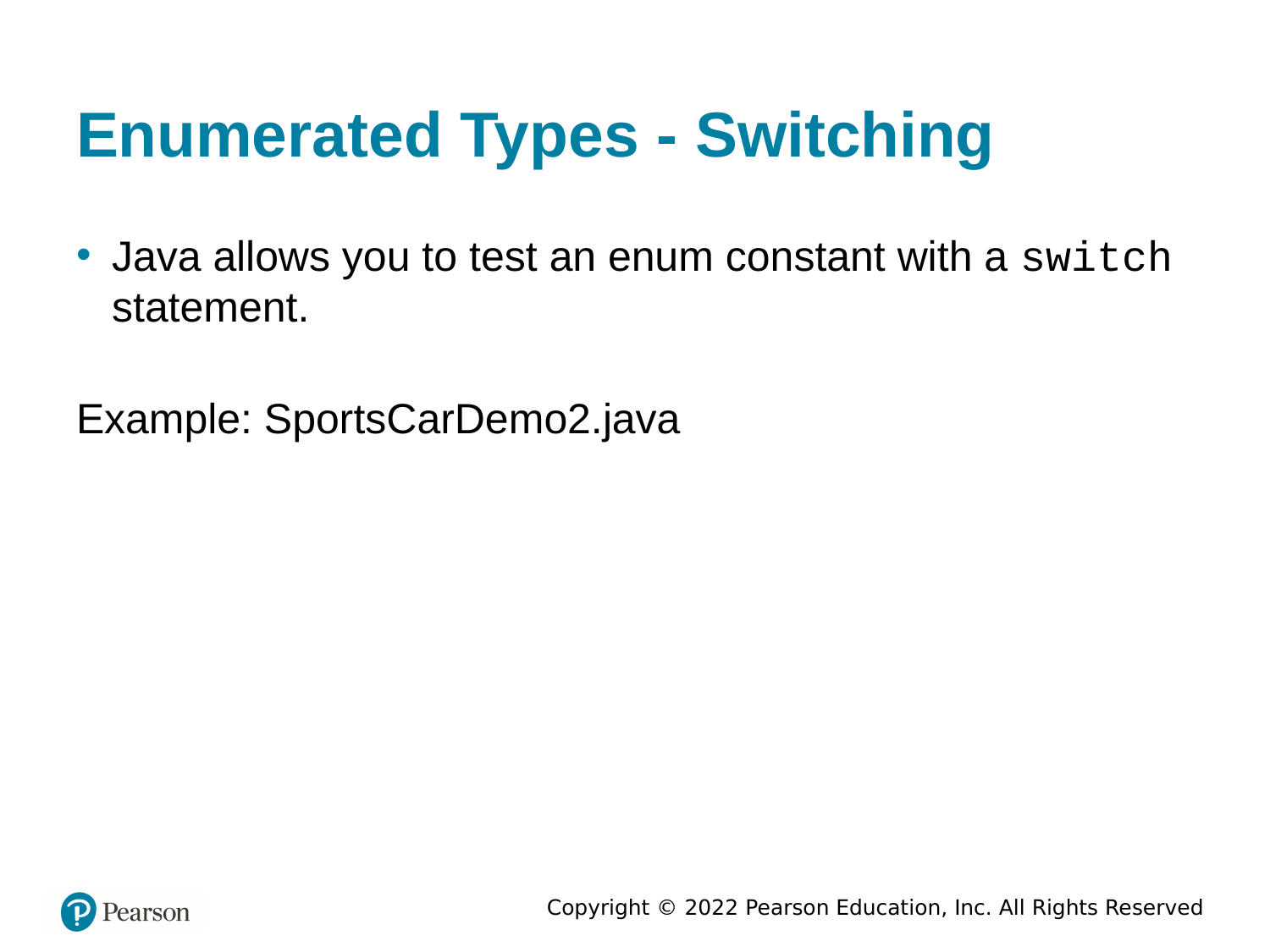

# Enumerated Types - Switching
Java allows you to test an enum constant with a switch statement.
Example: SportsCarDemo2.java